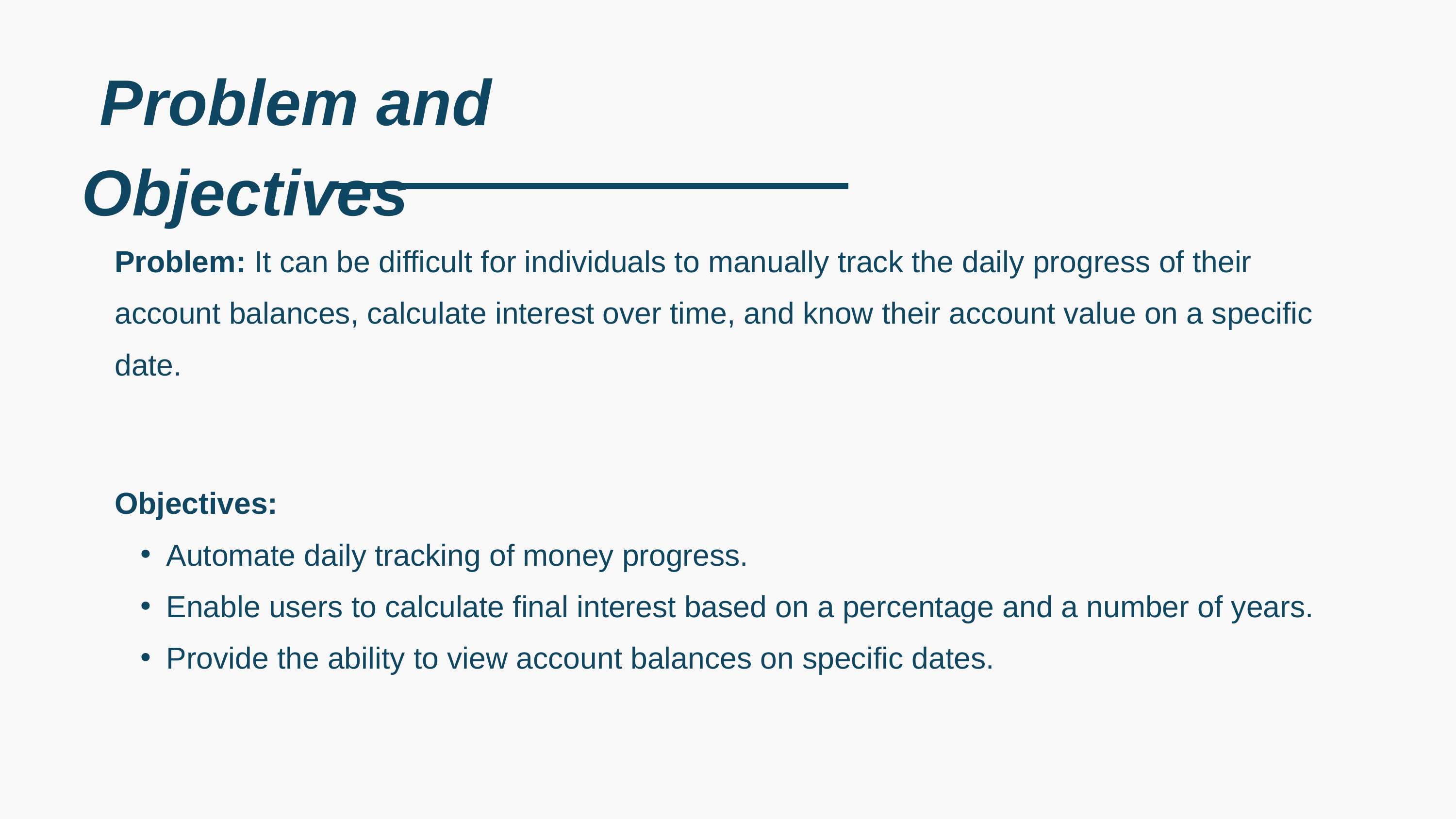

Problem and Objectives

Problem: It can be difficult for individuals to manually track the daily progress of their account balances, calculate interest over time, and know their account value on a specific date.
Objectives:
Automate daily tracking of money progress.
Enable users to calculate final interest based on a percentage and a number of years.
Provide the ability to view account balances on specific dates.